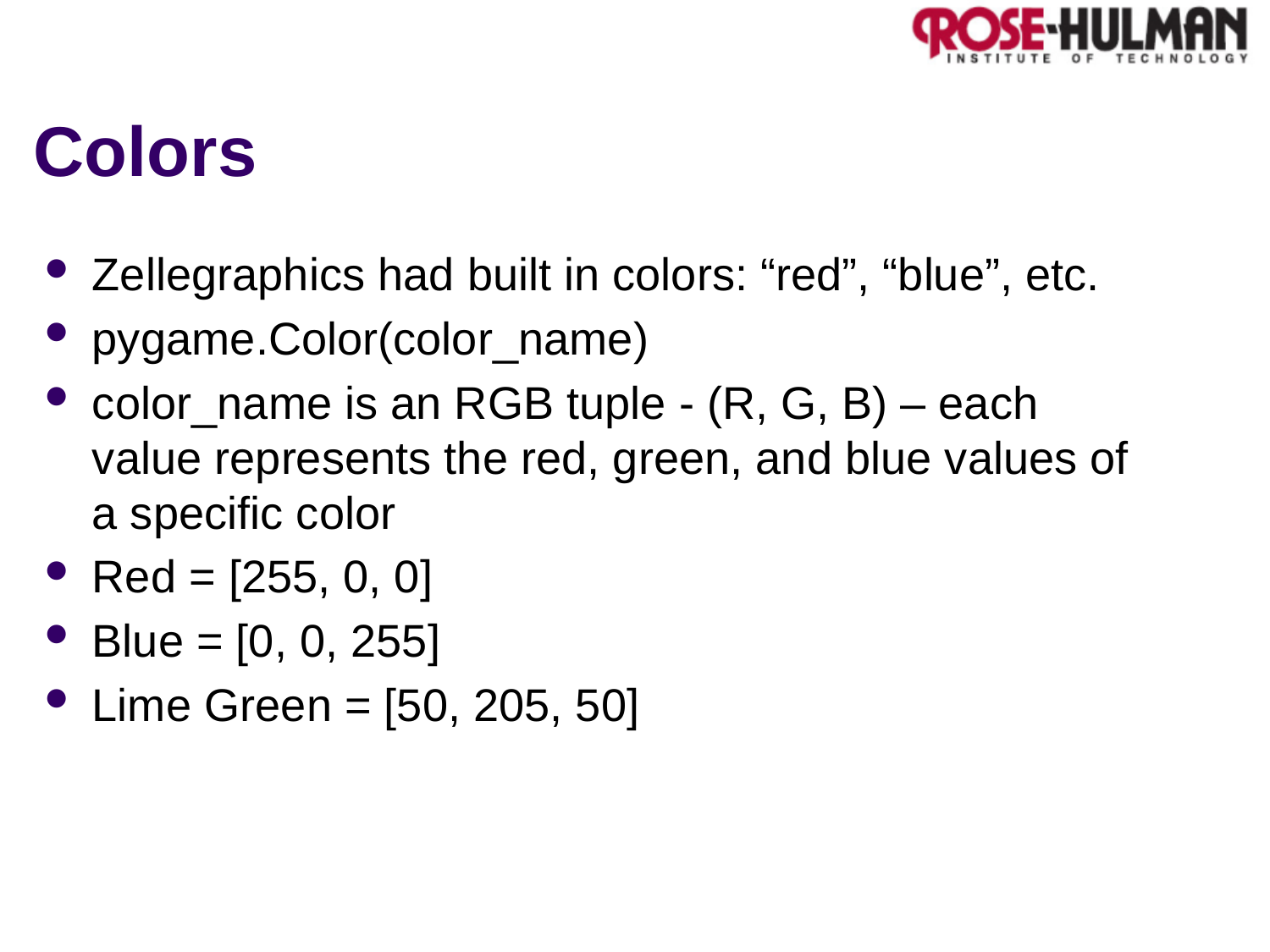

# Colors
Zellegraphics had built in colors: “red”, “blue”, etc.
pygame.Color(color_name)
color_name is an RGB tuple - (R, G, B) – each value represents the red, green, and blue values of a specific color
Red = [255, 0, 0]
Blue = [0, 0, 255]
Lime Green = [50, 205, 50]